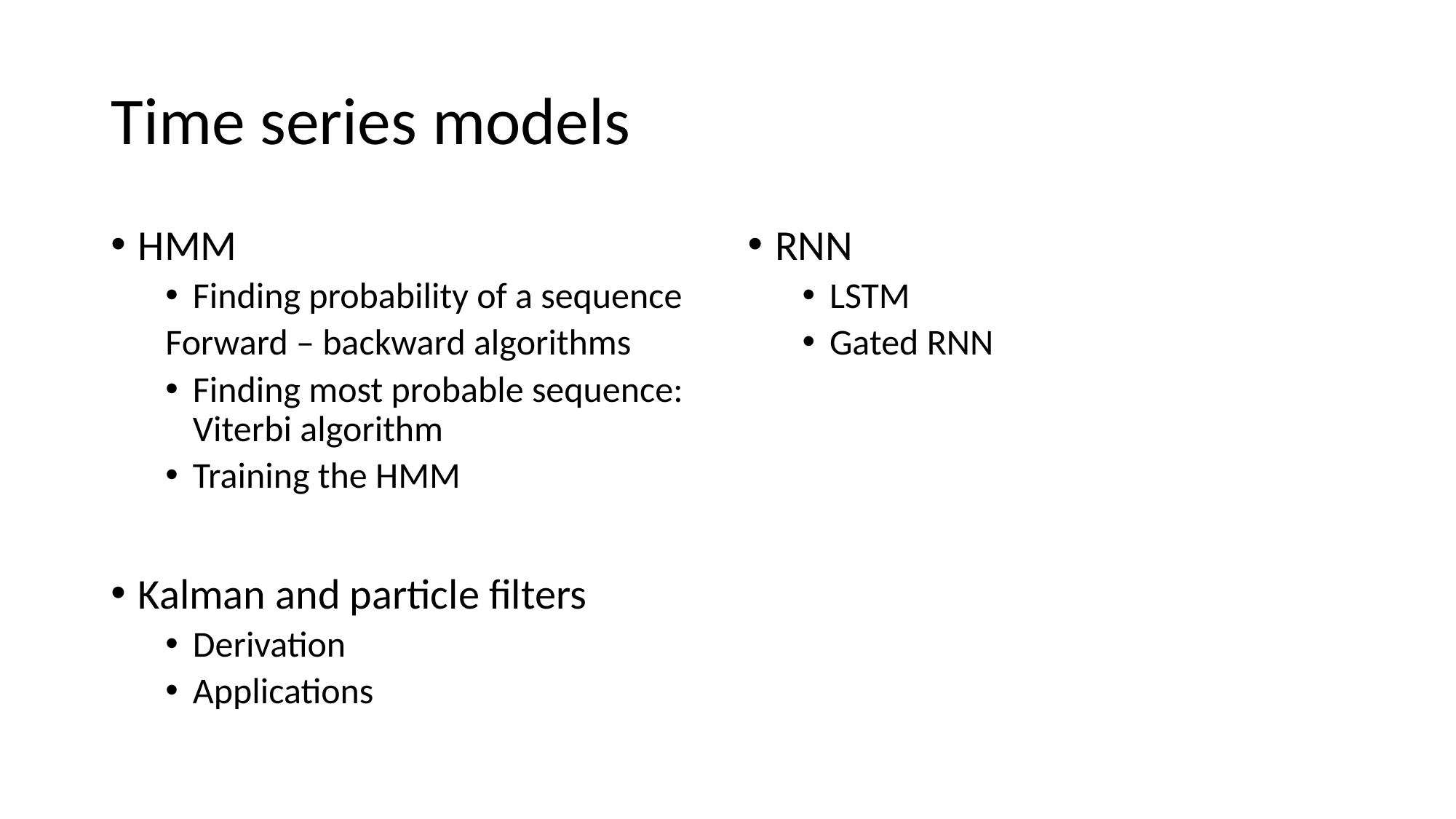

# Time series models
HMM
Finding probability of a sequence
Forward – backward algorithms
Finding most probable sequence: Viterbi algorithm
Training the HMM

Kalman and particle filters
Derivation
Applications
RNN
LSTM
Gated RNN